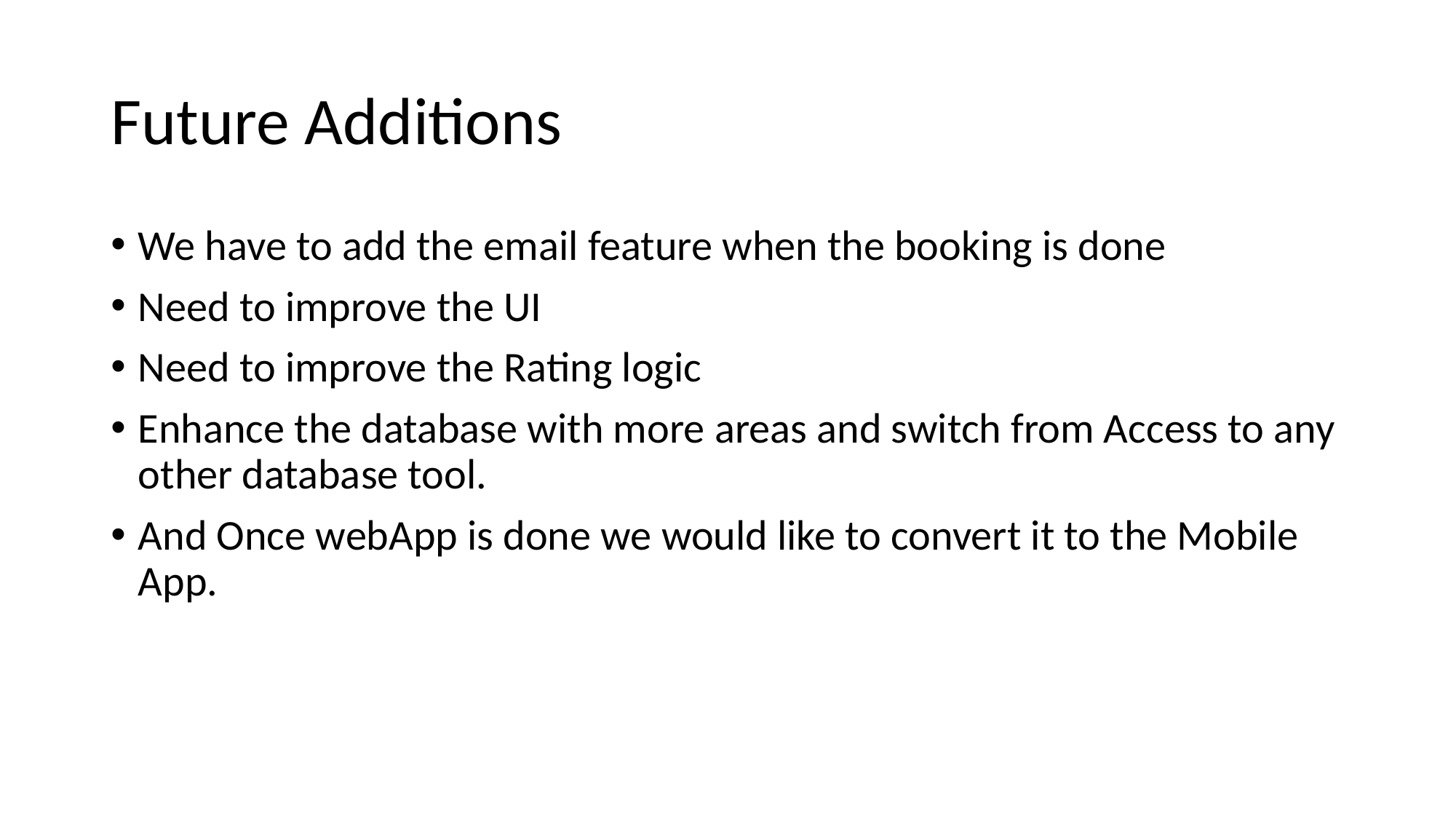

# Future Additions
We have to add the email feature when the booking is done
Need to improve the UI
Need to improve the Rating logic
Enhance the database with more areas and switch from Access to any other database tool.
And Once webApp is done we would like to convert it to the Mobile App.